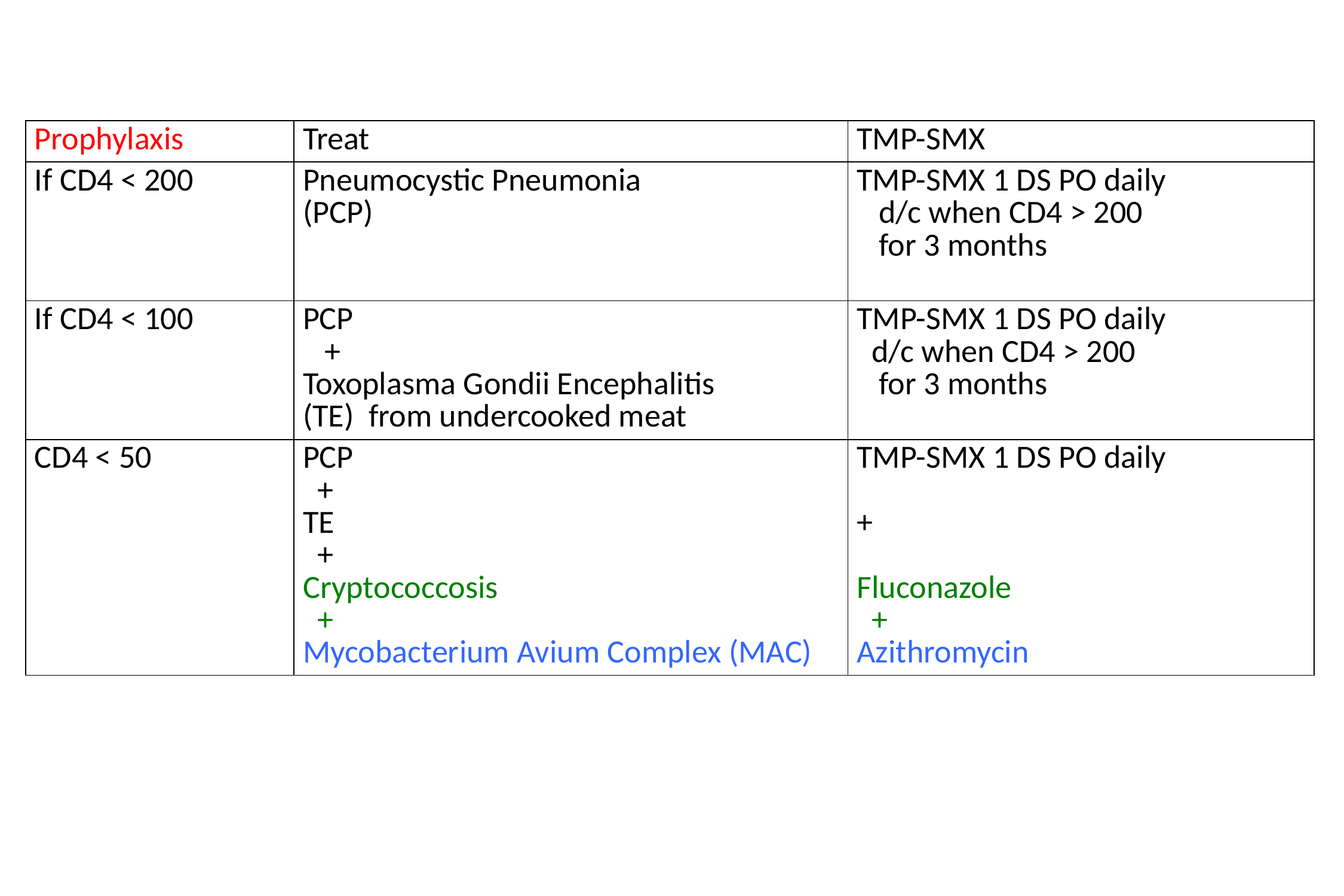

| Prophylaxis | Treat | TMP-SMX |
| --- | --- | --- |
| If CD4 < 200 | Pneumocystic Pneumonia (PCP) | TMP-SMX 1 DS PO daily d/c when CD4 > 200 for 3 months |
| If CD4 < 100 | PCP + Toxoplasma Gondii Encephalitis (TE) from undercooked meat | TMP-SMX 1 DS PO daily d/c when CD4 > 200 for 3 months |
| CD4 < 50 | PCP + TE + Cryptococcosis + Mycobacterium Avium Complex (MAC) | TMP-SMX 1 DS PO daily + Fluconazole + Azithromycin |